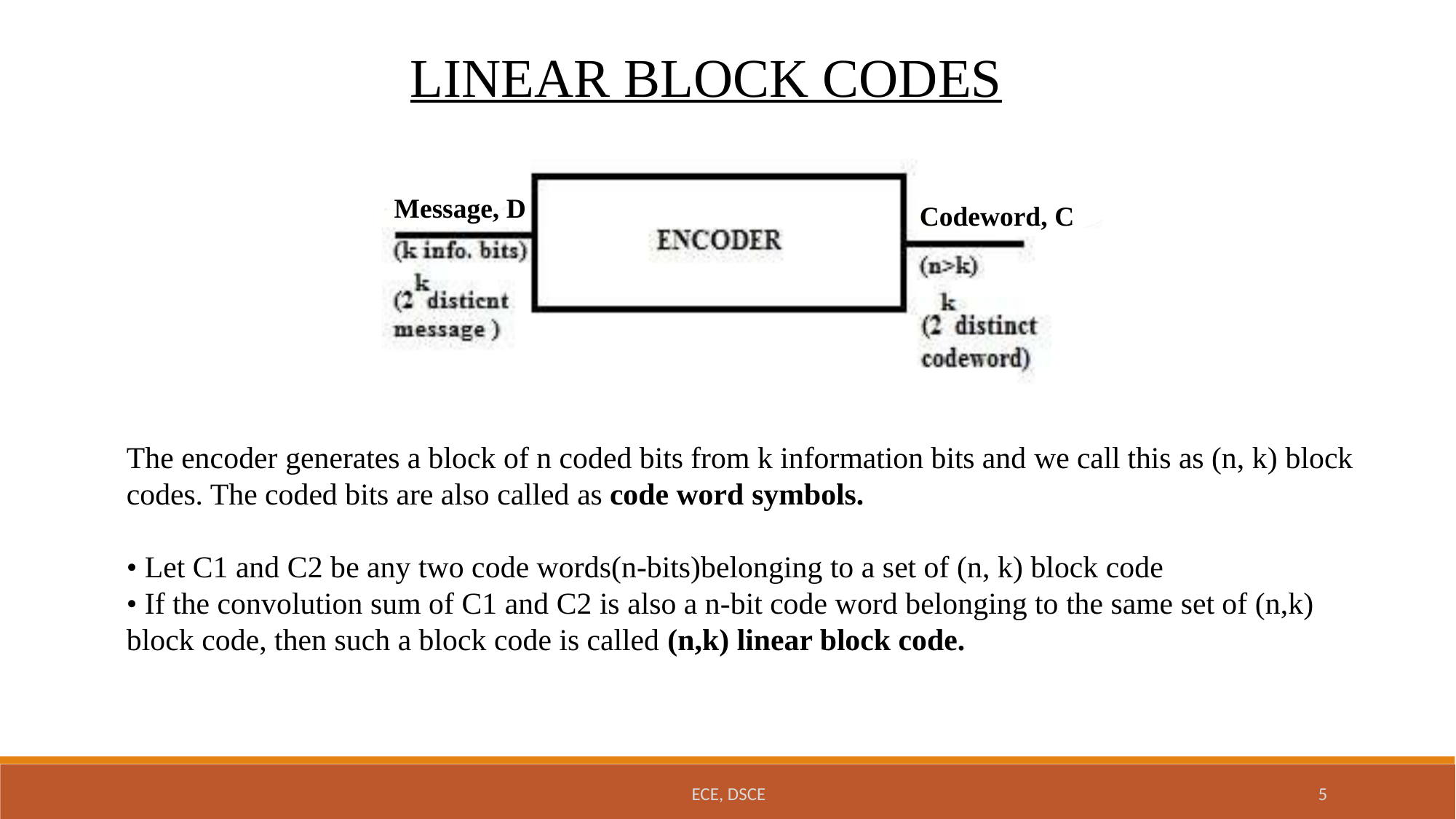

LINEAR BLOCK CODES

Message, D
Codeword, C
The encoder generates a block of n coded bits from k information bits and we call this as (n, k) block codes. The coded bits are also called as code word symbols.

• Let C1 and C2 be any two code words(n-bits)belonging to a set of (n, k) block code
• If the convolution sum of C1 and C2 is also a n-bit code word belonging to the same set of (n,k) block code, then such a block code is called (n,k) linear block code.

ECE, DSCE
5